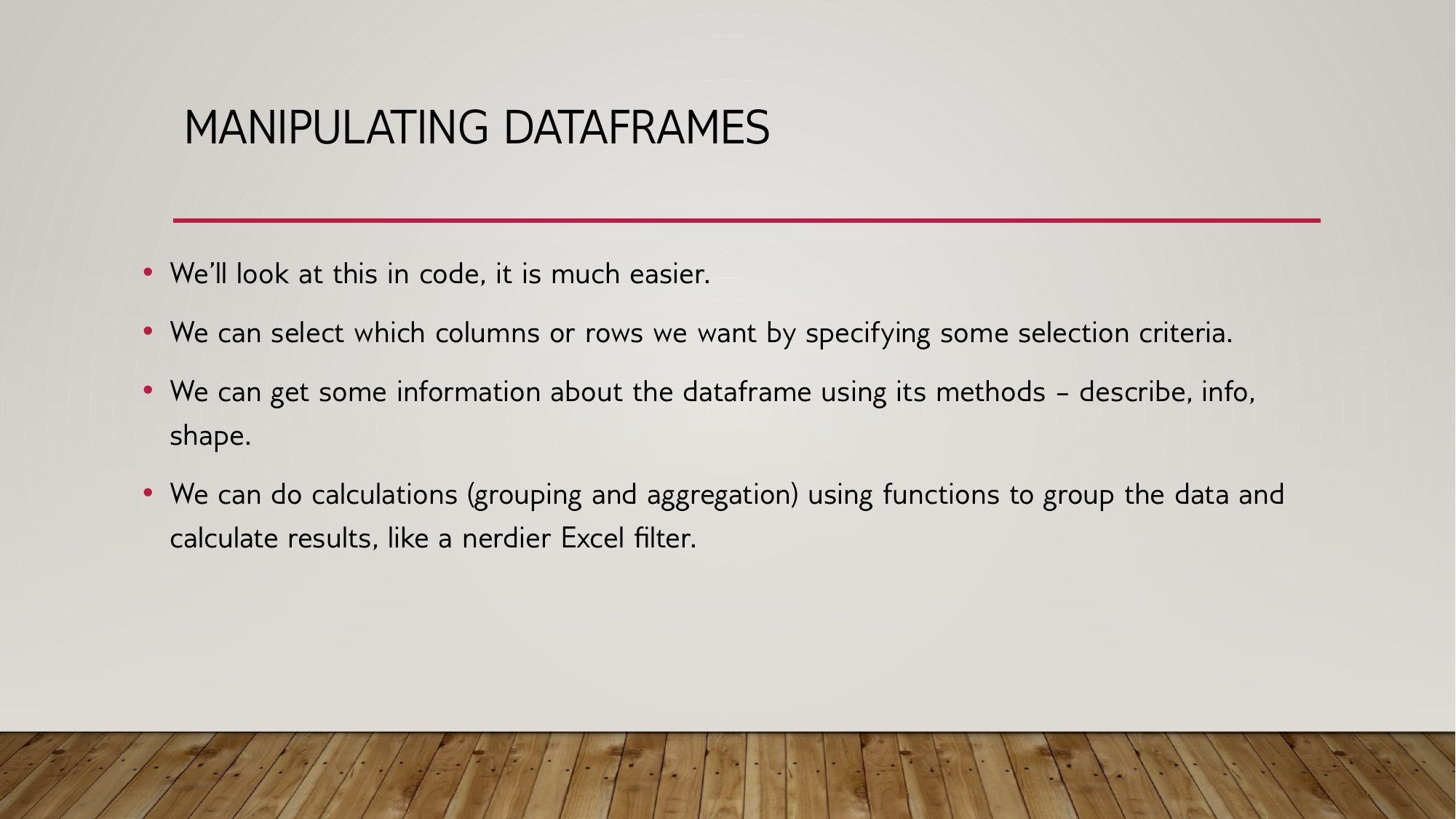

# Manipulating Dataframes
We’ll look at this in code, it is much easier.
We can select which columns or rows we want by specifying some selection criteria.
We can get some information about the dataframe using its methods – describe, info, shape.
We can do calculations (grouping and aggregation) using functions to group the data and calculate results, like a nerdier Excel filter.